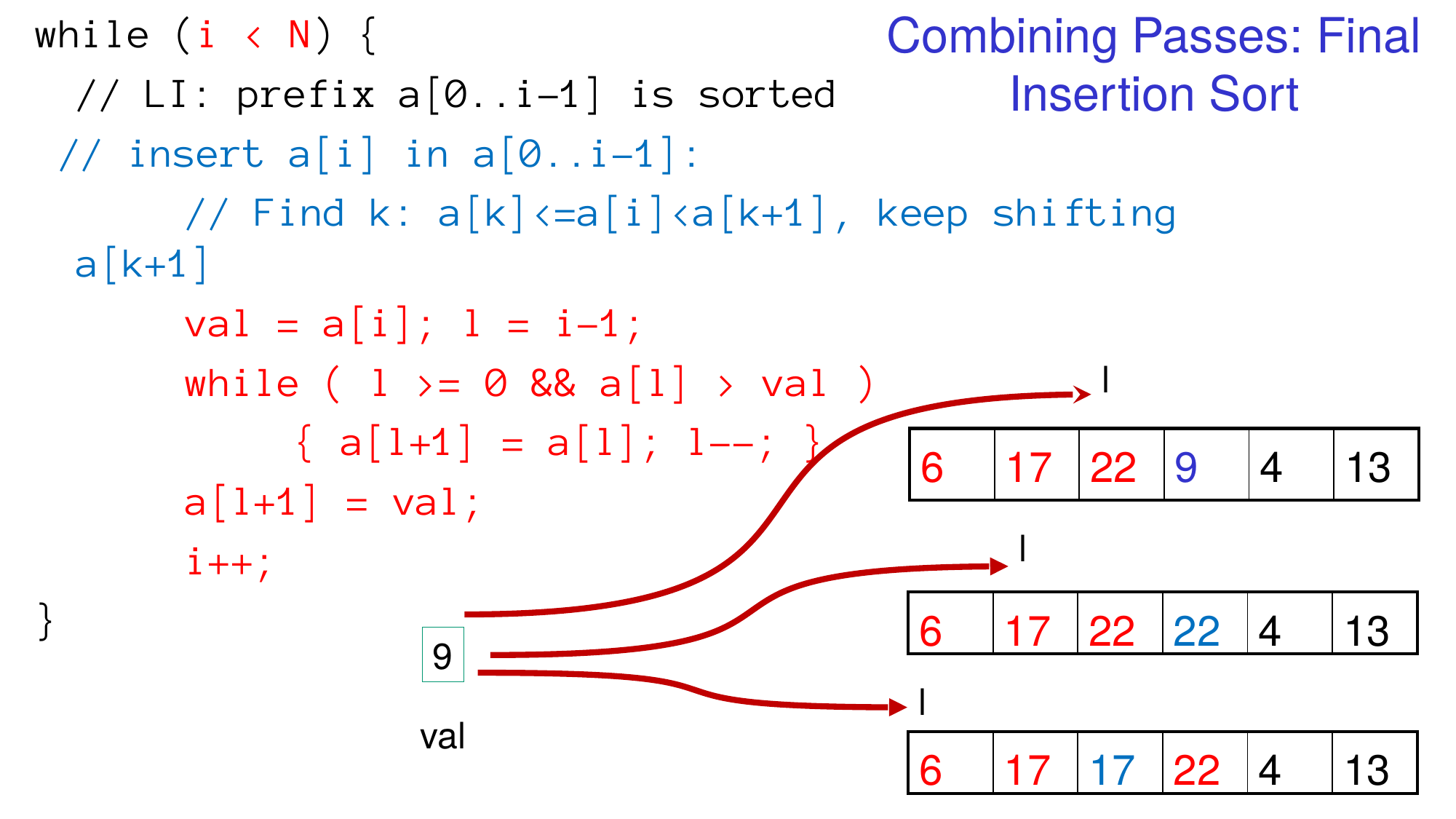

while (i < N) {
	// LI: prefix a[0..i-1] is sorted
 // insert a[i] in a[0..i-1]:
		// Find k: a[k]<=a[i]<a[k+1], keep shifting a[k+1]
		val = a[i]; l = i-1;
		while ( l >= 0 && a[l] > val )
			{ a[l+1] = a[l]; l--; }
		a[l+1] = val;
		i++;
}
# Combining Passes: Final Insertion Sort
l
| 6 | 17 | 22 | 9 | 4 | 13 |
| --- | --- | --- | --- | --- | --- |
l
| 6 | 17 | 22 | 22 | 4 | 13 |
| --- | --- | --- | --- | --- | --- |
9
l
val
| 6 | 17 | 17 | 22 | 4 | 13 |
| --- | --- | --- | --- | --- | --- |